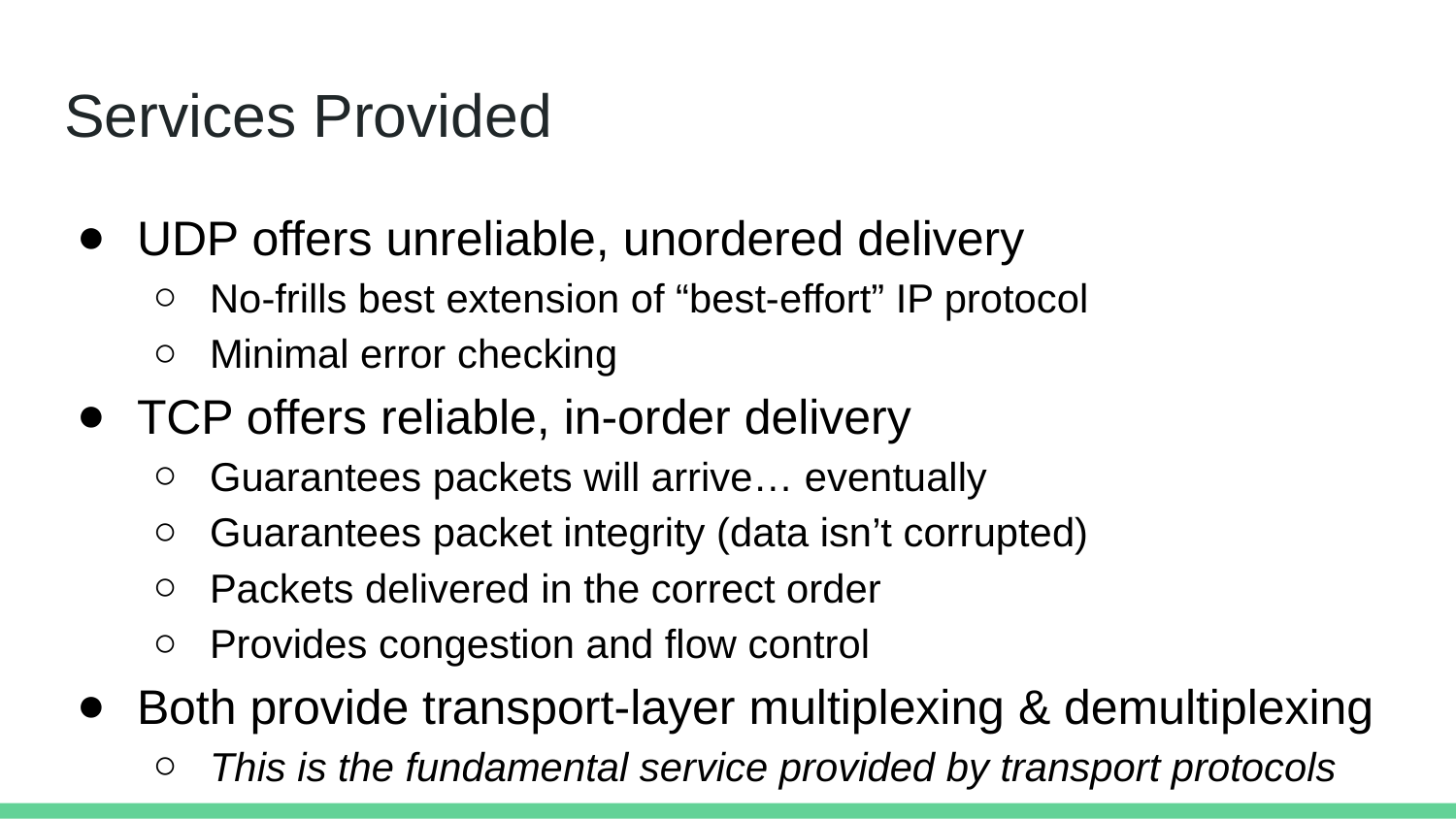

# Services Provided
UDP offers unreliable, unordered delivery
No-frills best extension of “best-effort” IP protocol
Minimal error checking
TCP offers reliable, in-order delivery
Guarantees packets will arrive… eventually
Guarantees packet integrity (data isn’t corrupted)
Packets delivered in the correct order
Provides congestion and flow control
Both provide transport-layer multiplexing & demultiplexing
This is the fundamental service provided by transport protocols